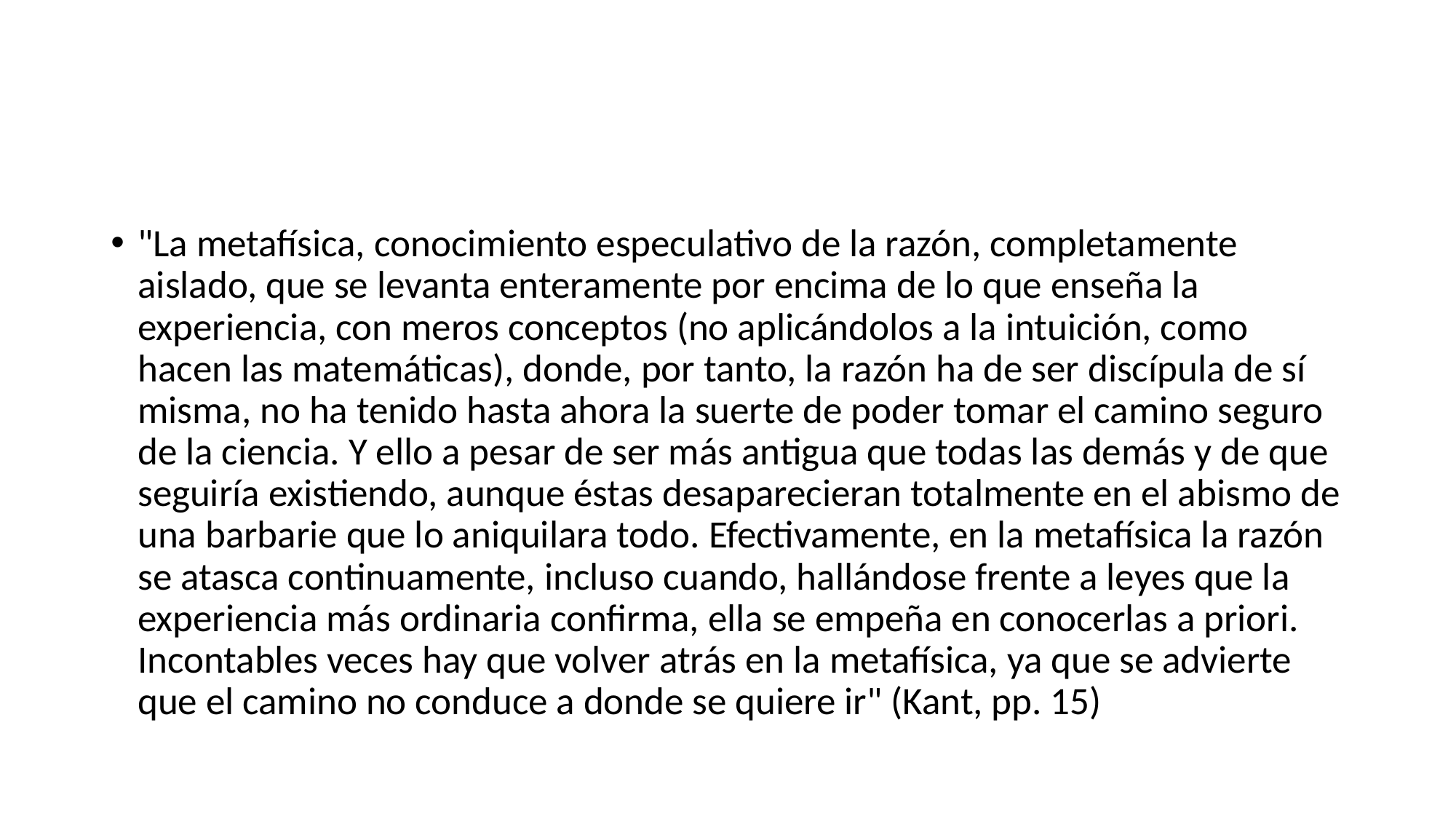

"La metafísica, conocimiento especulativo de la razón, completamente aislado, que se levanta enteramente por encima de lo que enseña la experiencia, con meros conceptos (no aplicándolos a la intuición, como hacen las matemáticas), donde, por tanto, la razón ha de ser discípula de sí misma, no ha tenido hasta ahora la suerte de poder tomar el camino seguro de la ciencia. Y ello a pesar de ser más antigua que todas las demás y de que seguiría existiendo, aunque éstas desaparecieran totalmente en el abismo de una barbarie que lo aniquilara todo. Efectivamente, en la metafísica la razón se atasca continuamente, incluso cuando, hallándose frente a leyes que la experiencia más ordinaria confirma, ella se empeña en conocerlas a priori. Incontables veces hay que volver atrás en la metafísica, ya que se advierte que el camino no conduce a donde se quiere ir" (Kant, pp. 15)